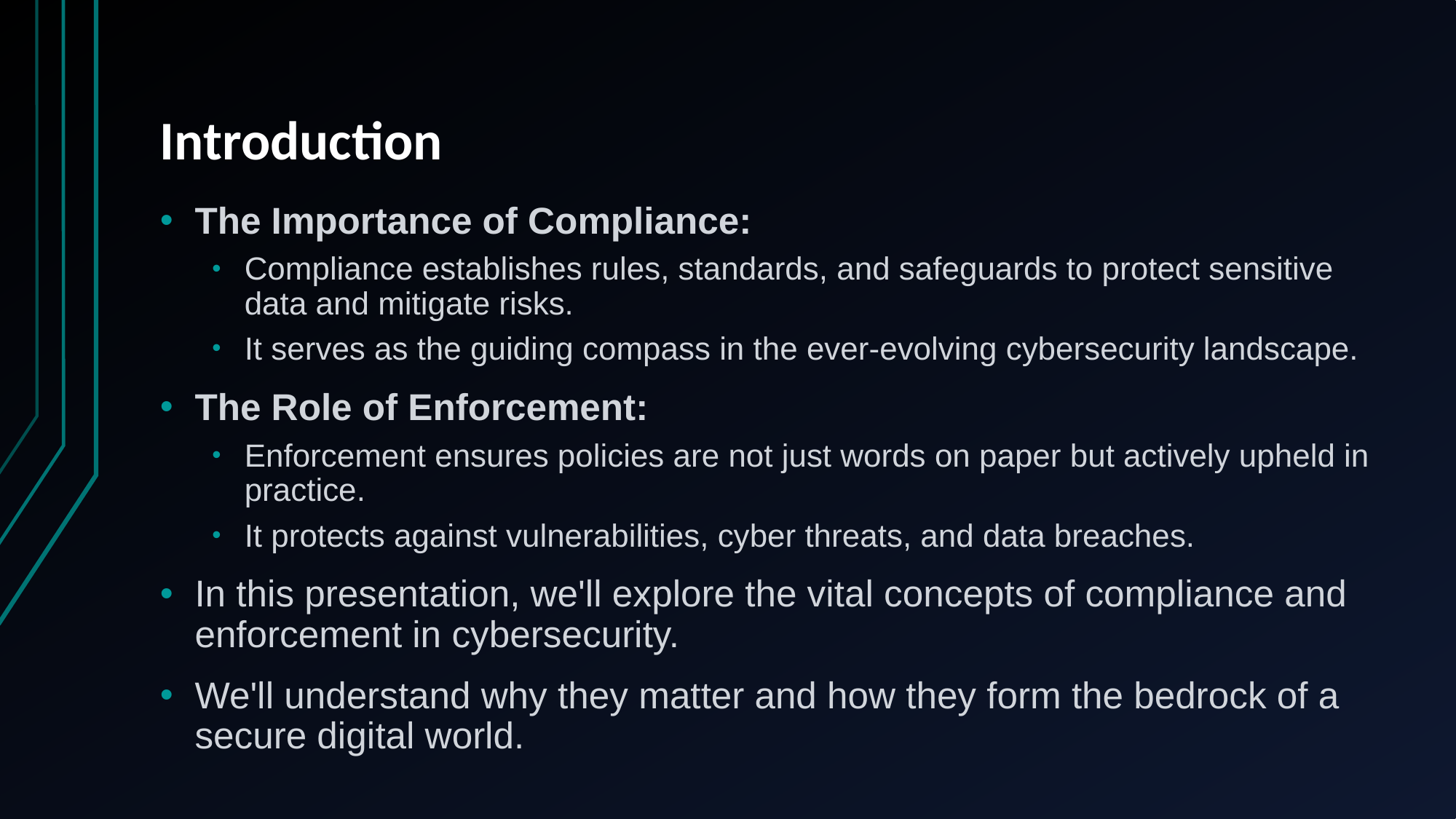

# Introduction
The Importance of Compliance:
Compliance establishes rules, standards, and safeguards to protect sensitive data and mitigate risks.
It serves as the guiding compass in the ever-evolving cybersecurity landscape.
The Role of Enforcement:
Enforcement ensures policies are not just words on paper but actively upheld in practice.
It protects against vulnerabilities, cyber threats, and data breaches.
In this presentation, we'll explore the vital concepts of compliance and enforcement in cybersecurity.
We'll understand why they matter and how they form the bedrock of a secure digital world.